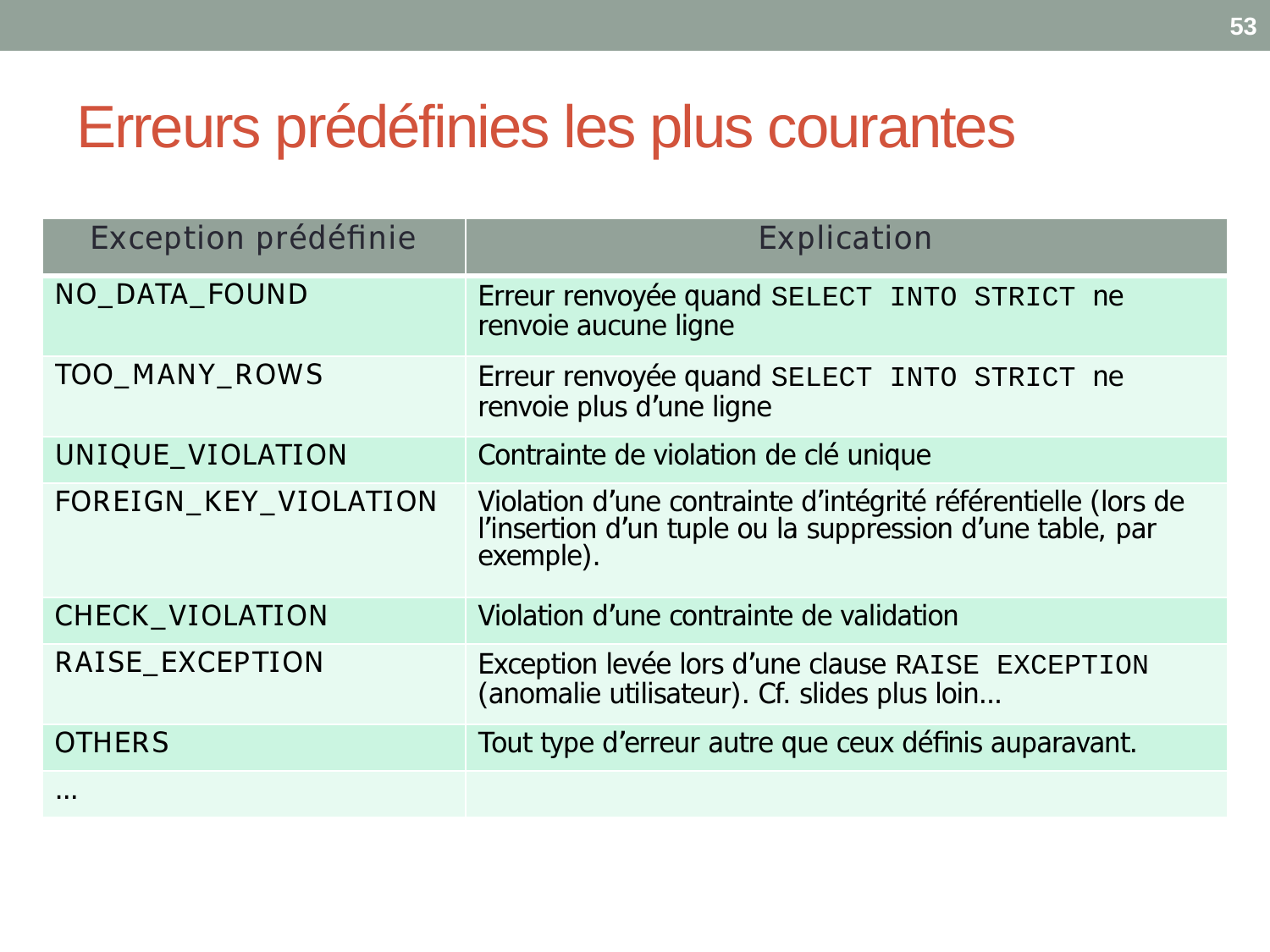

53
# Erreurs prédéfinies les plus courantes
| Exception prédéfinie | Explication |
| --- | --- |
| NO\_DATA\_FOUND | Erreur renvoyée quand SELECT INTO STRICT ne renvoie aucune ligne |
| TOO\_MANY\_ROWS | Erreur renvoyée quand SELECT INTO STRICT ne renvoie plus d’une ligne |
| UNIQUE\_VIOLATION | Contrainte de violation de clé unique |
| FOREIGN\_KEY\_VIOLATION | Violation d’une contrainte d’intégrité référentielle (lors de l’insertion d’un tuple ou la suppression d’une table, par exemple). |
| CHECK\_VIOLATION | Violation d’une contrainte de validation |
| RAISE\_EXCEPTION | Exception levée lors d’une clause RAISE EXCEPTION (anomalie utilisateur). Cf. slides plus loin… |
| OTHERS | Tout type d’erreur autre que ceux définis auparavant. |
| … |  |